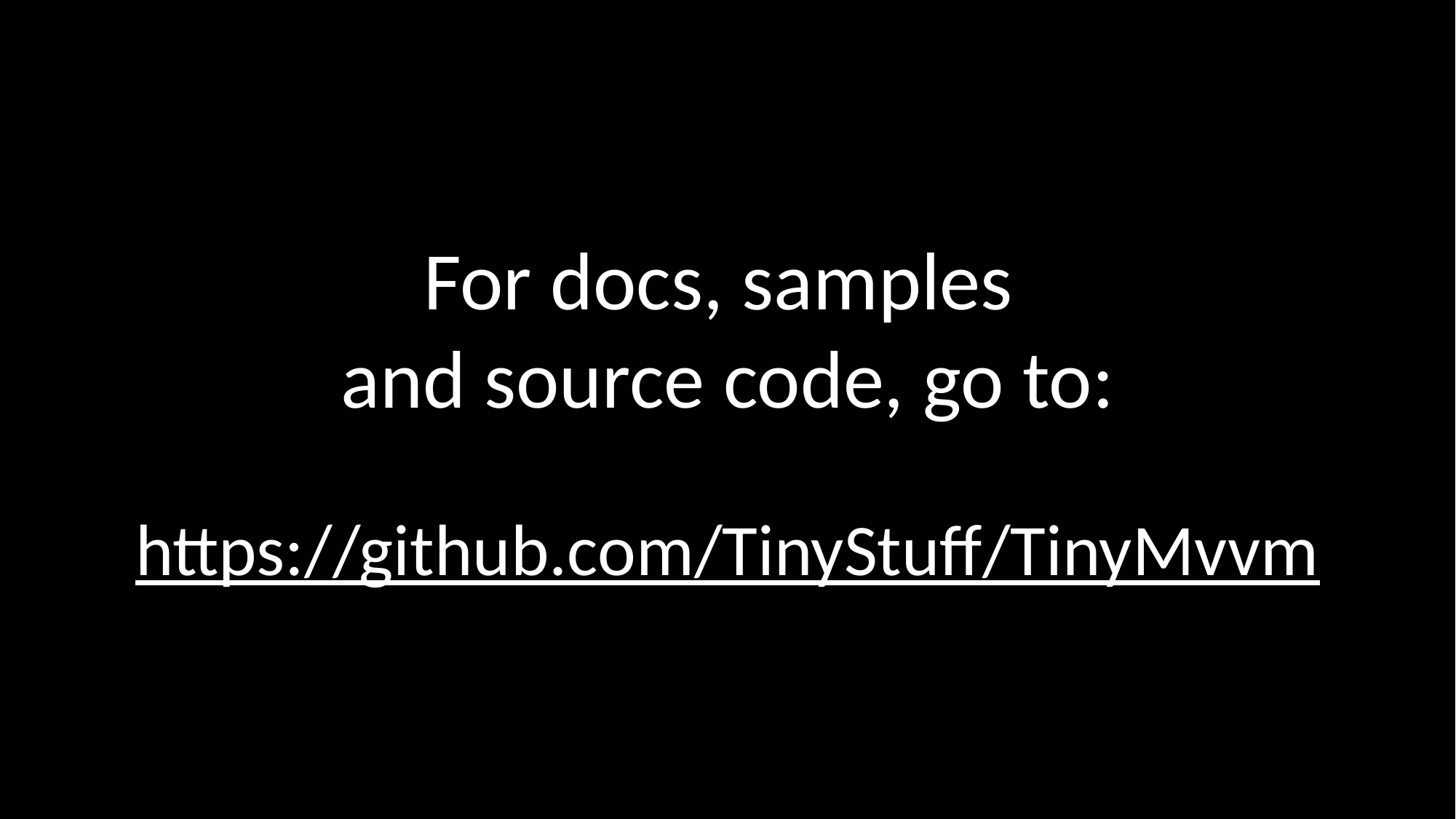

For docs, samples
and source code, go to:
https://github.com/TinyStuff/TinyMvvm